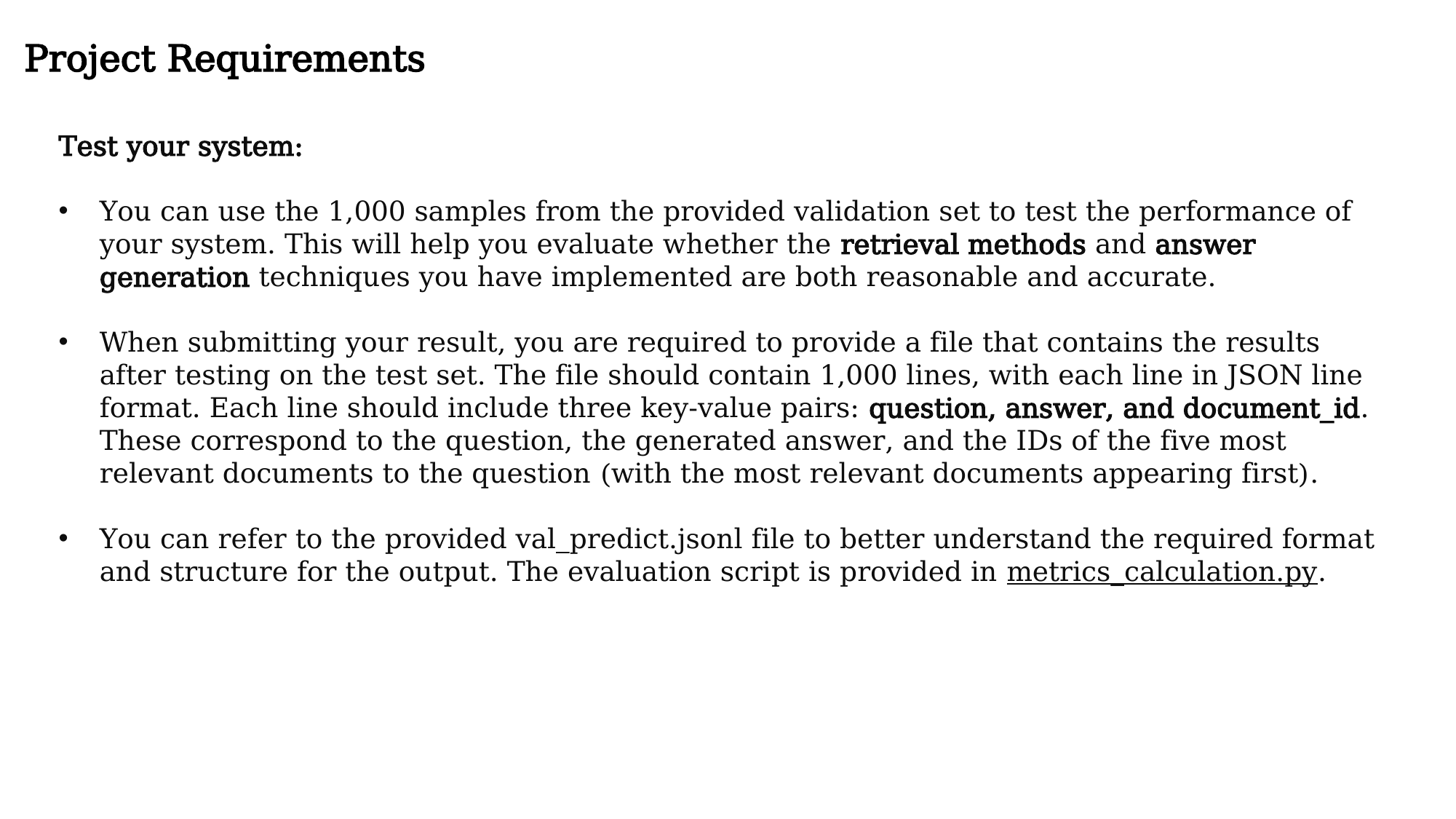

Project Requirements
Test your system:

You can use the 1,000 samples from the provided validation set to test the performance of your system. This will help you evaluate whether the retrieval methods and answer generation techniques you have implemented are both reasonable and accurate.

When submitting your result, you are required to provide a file that contains the results after testing on the test set. The file should contain 1,000 lines, with each line in JSON line format. Each line should include three key-value pairs: question, answer, and document_id. These correspond to the question, the generated answer, and the IDs of the five most relevant documents to the question (with the most relevant documents appearing first).

You can refer to the provided val_predict.jsonl file to better understand the required format and structure for the output. The evaluation script is provided in metrics_calculation.py.